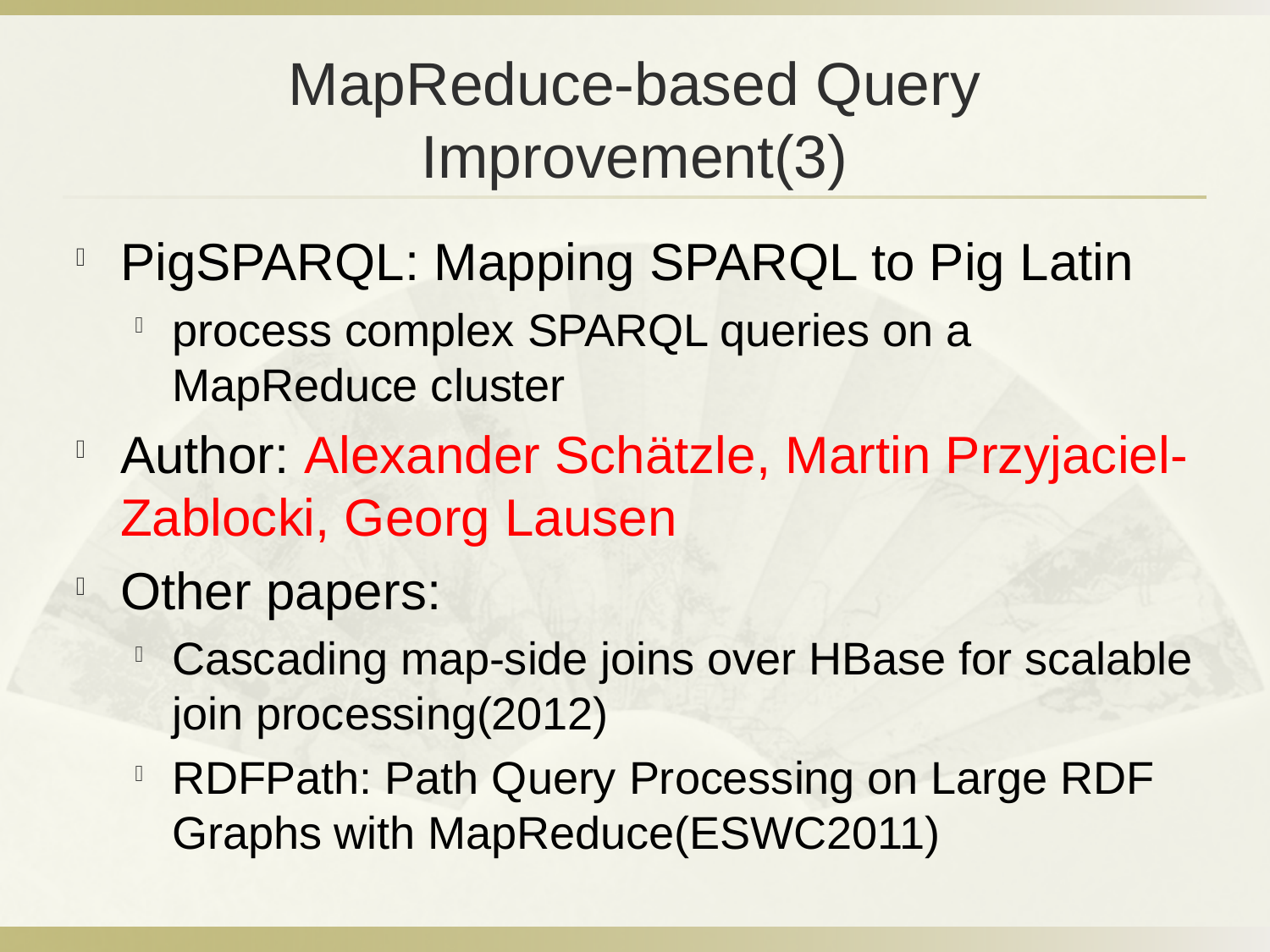

# MapReduce-based Query Improvement(3)
PigSPARQL: Mapping SPARQL to Pig Latin
process complex SPARQL queries on a MapReduce cluster
Author: Alexander Schätzle, Martin Przyjaciel-Zablocki, Georg Lausen
Other papers:
Cascading map-side joins over HBase for scalable join processing(2012)
RDFPath: Path Query Processing on Large RDF Graphs with MapReduce(ESWC2011)